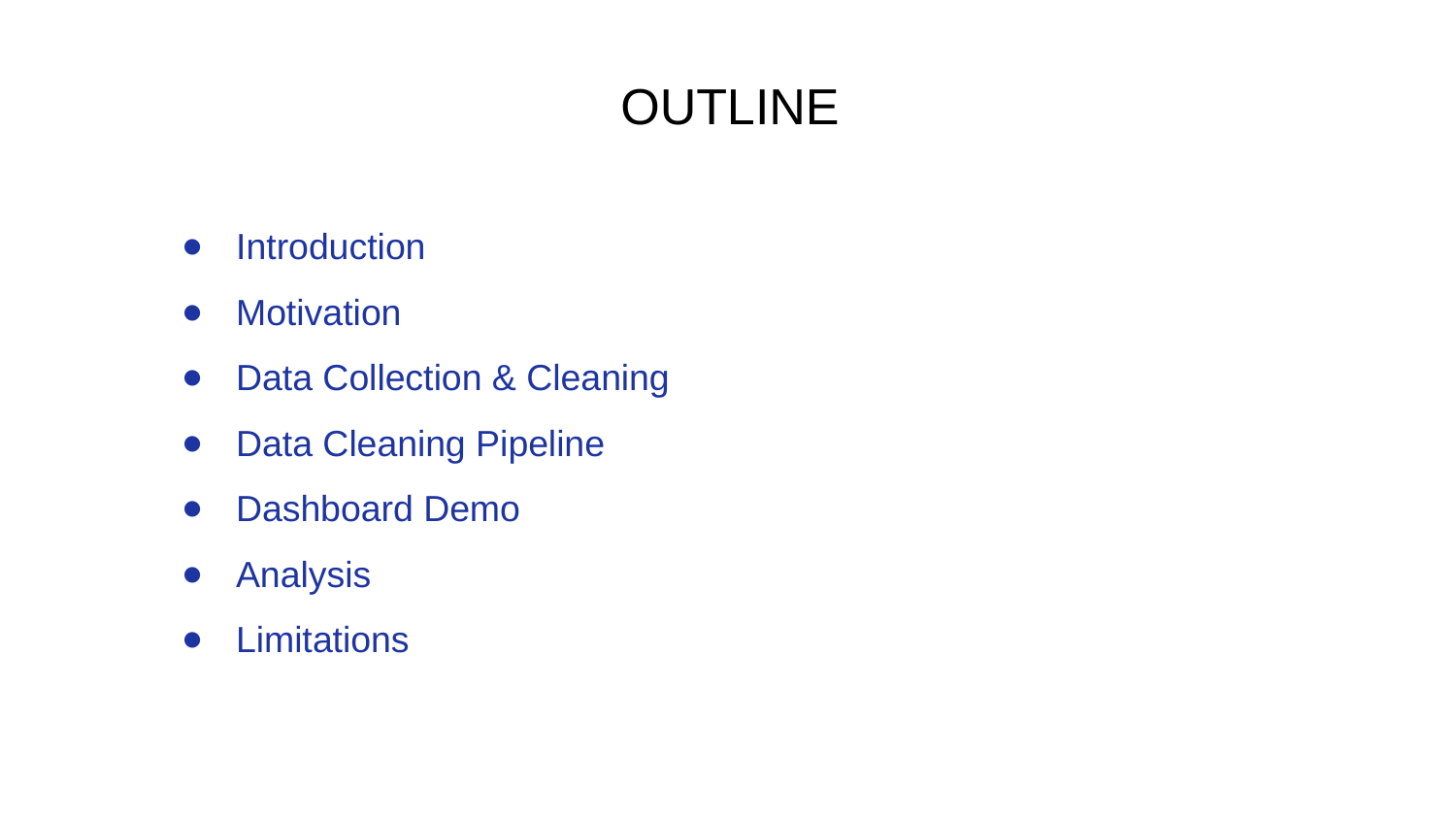

# OUTLINE
Introduction
Motivation
Data Collection & Cleaning
Data Cleaning Pipeline
Dashboard Demo
Analysis
Limitations